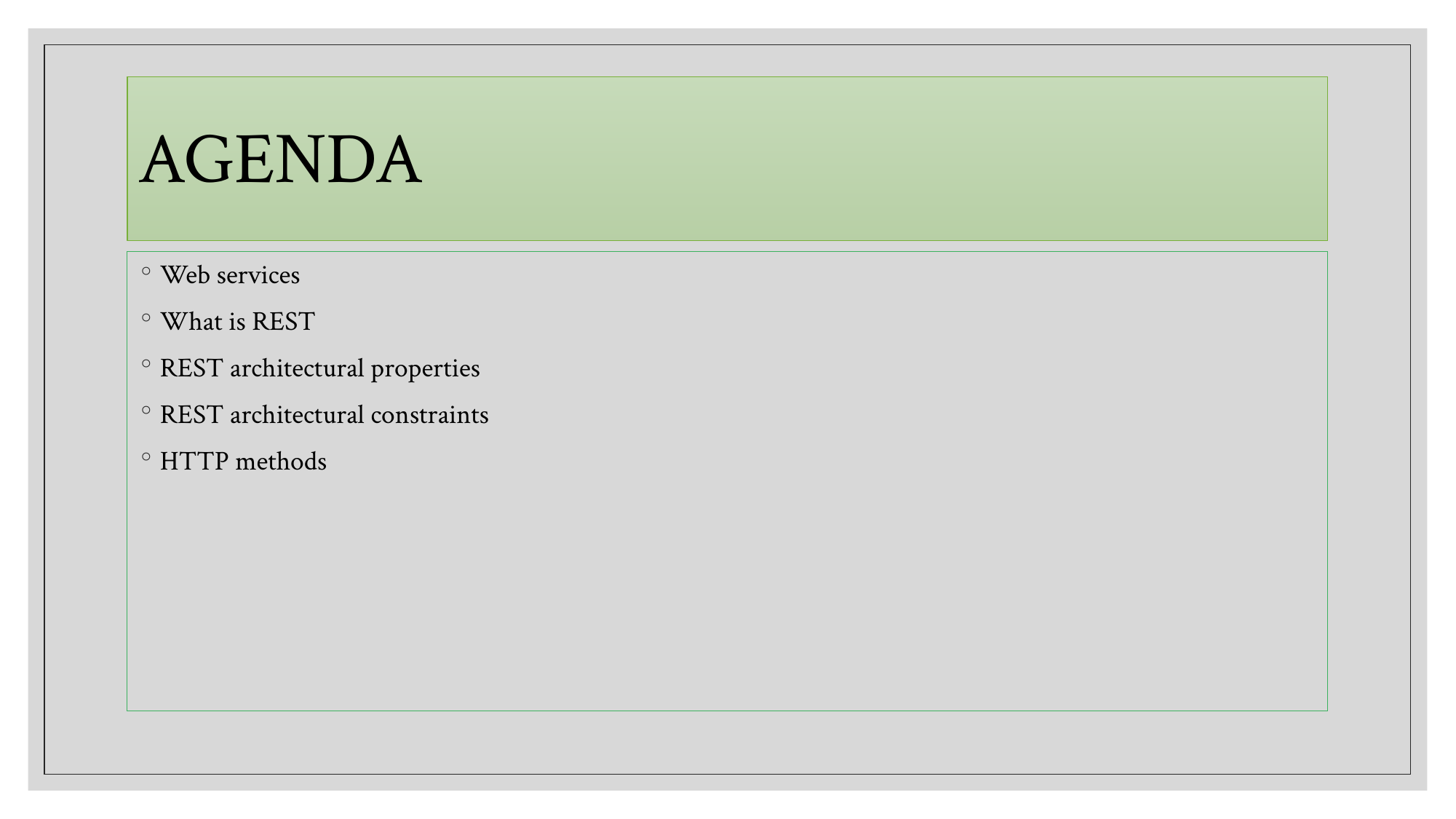

# AGENDA
Web services
What is REST
REST architectural properties
REST architectural constraints
HTTP methods